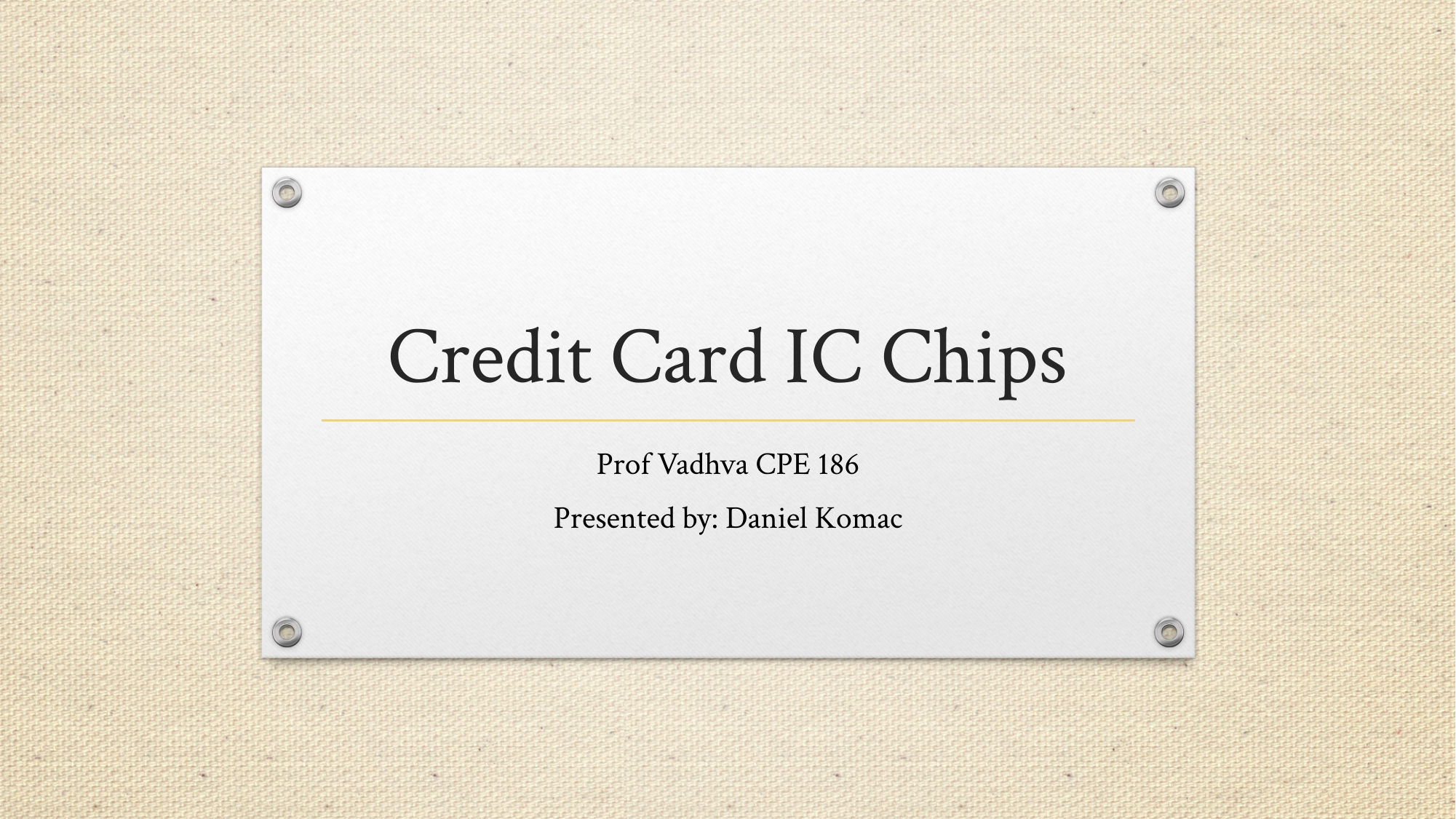

# Credit Card IC Chips
Prof Vadhva CPE 186
Presented by: Daniel Komac